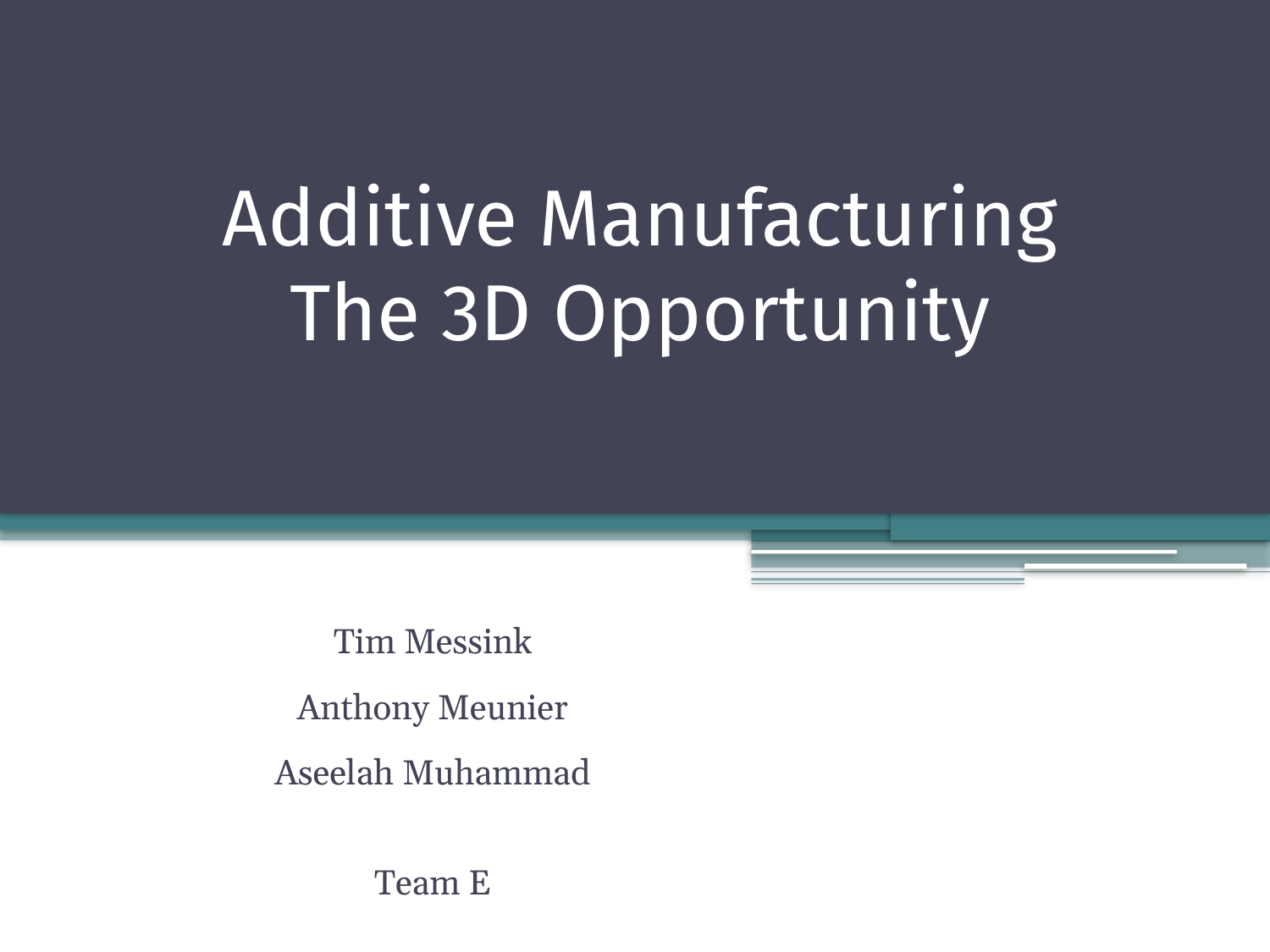

# Additive Manufacturing The 3D Opportunity
Tim Messink
Anthony Meunier
Aseelah Muhammad

Team E